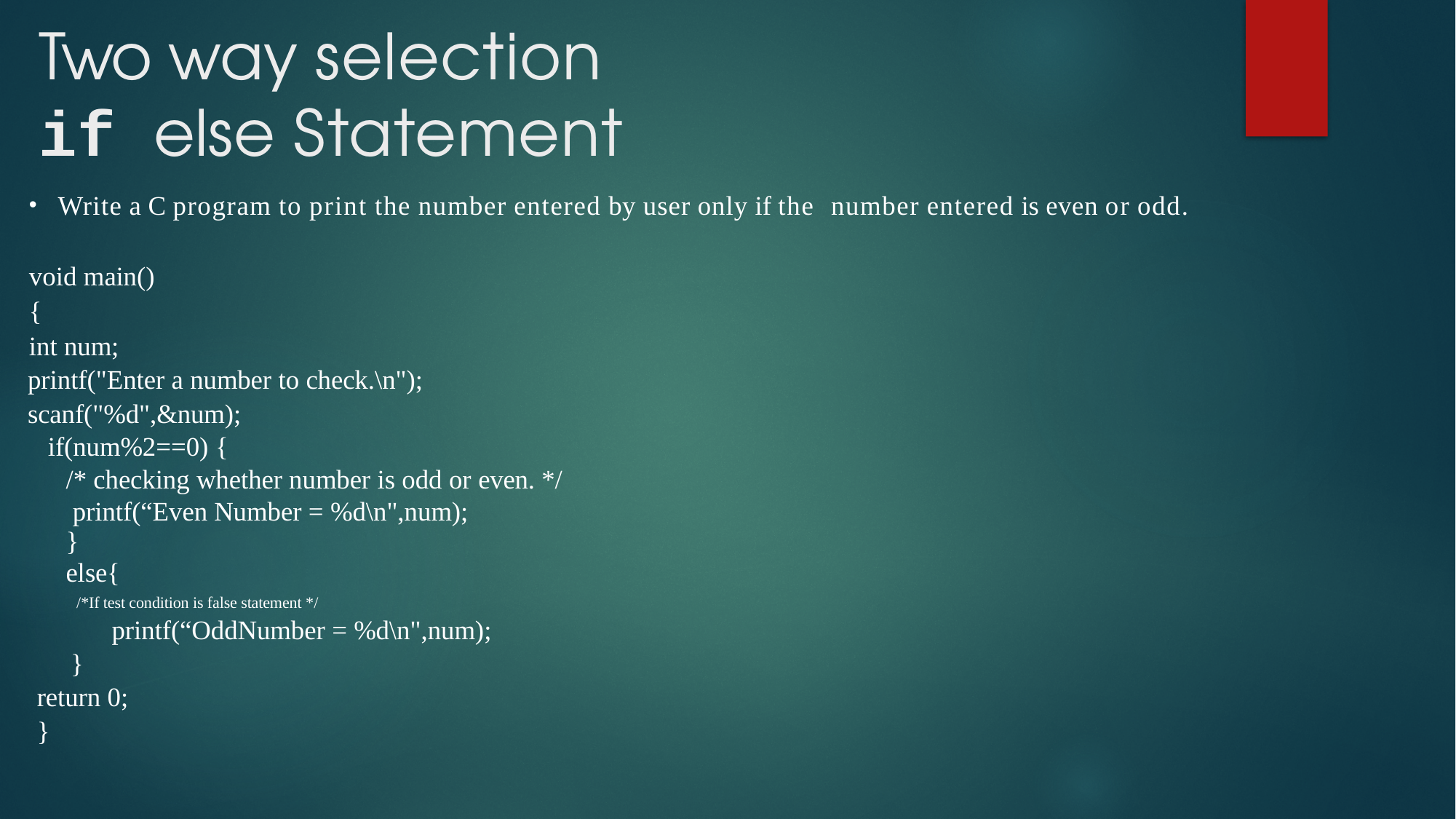

# Two way selection
if else Statement
Write a C program to print the number entered by user only if the  number entered is even or odd.

void main()
{
int num;
printf("Enter a number to check.\n");
scanf("%d",&num);
   if(num%2==0) {
/* checking whether number is odd or even. */
 printf(“Even Number = %d\n",num);
}
else{
          /*If test condition is false statement */
          printf(“OddNumber = %d\n",num);
     }
return 0;
}